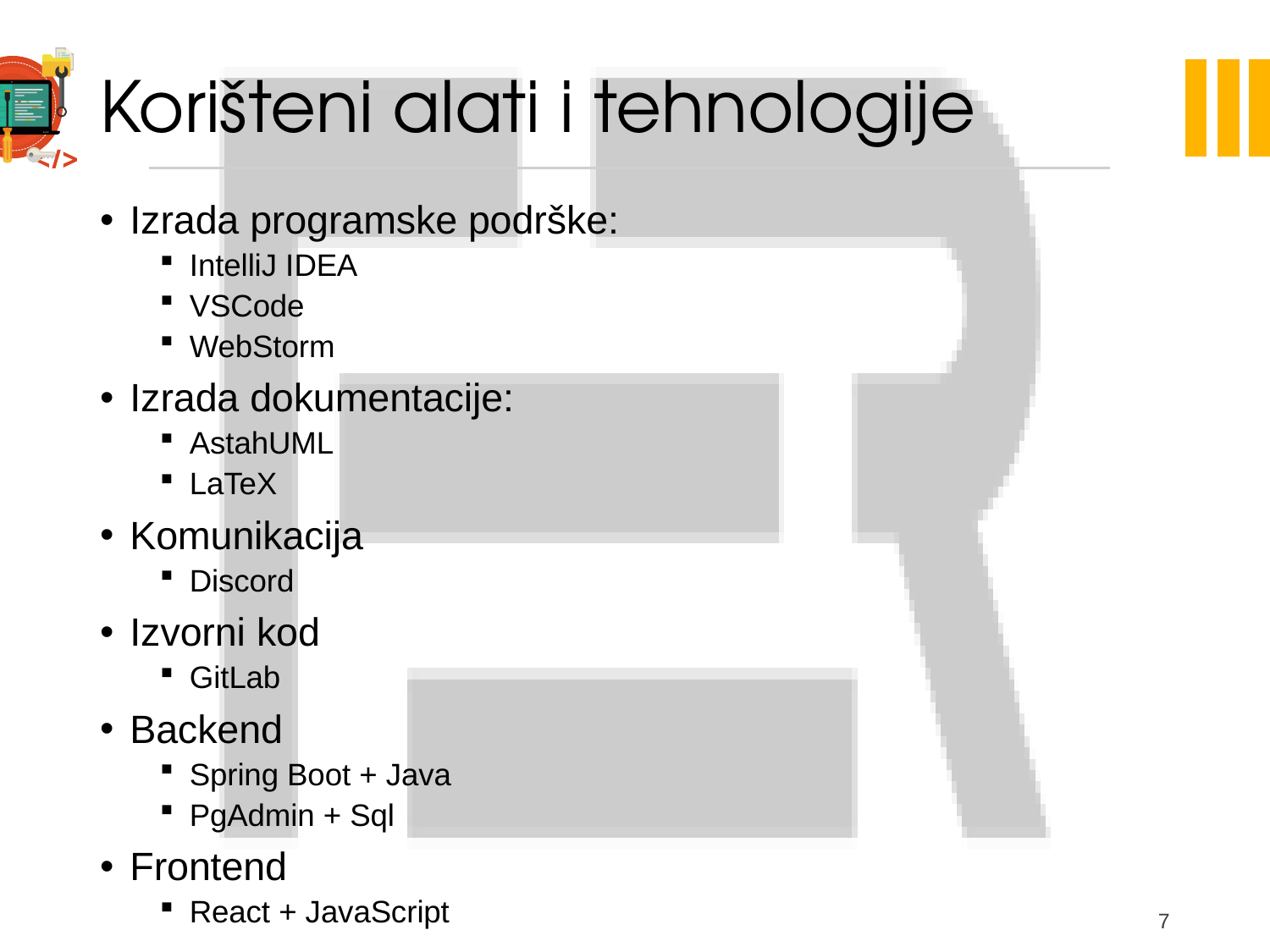

# Korišteni alati i tehnologije
Izrada programske podrške:
IntelliJ IDEA
VSCode
WebStorm
Izrada dokumentacije:
AstahUML
LaTeX
Komunikacija
Discord
Izvorni kod
GitLab
Backend
Spring Boot + Java
PgAdmin + Sql
Frontend
React + JavaScript

7